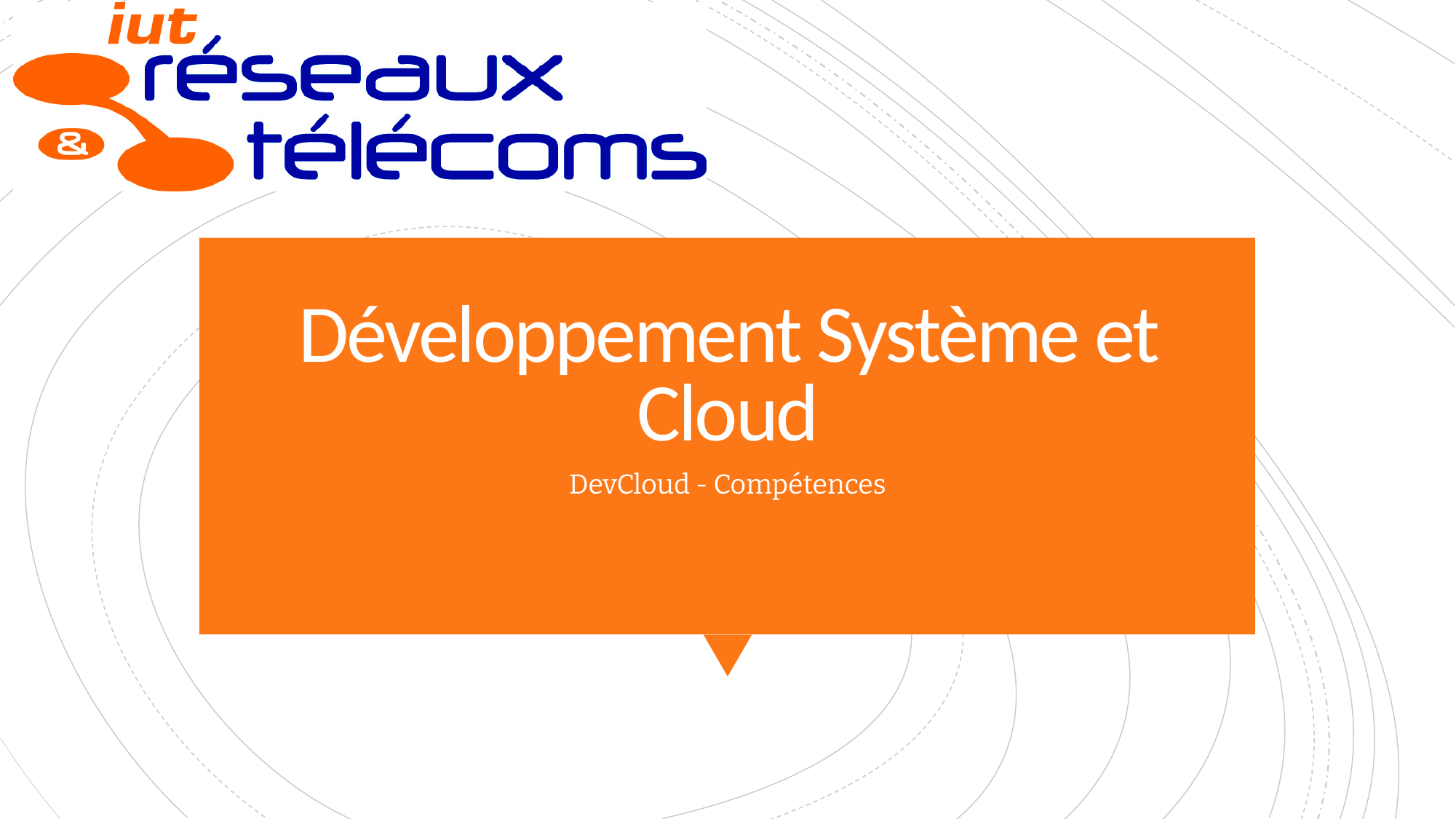

# Développement Système et Cloud
DevCloud - Compétences